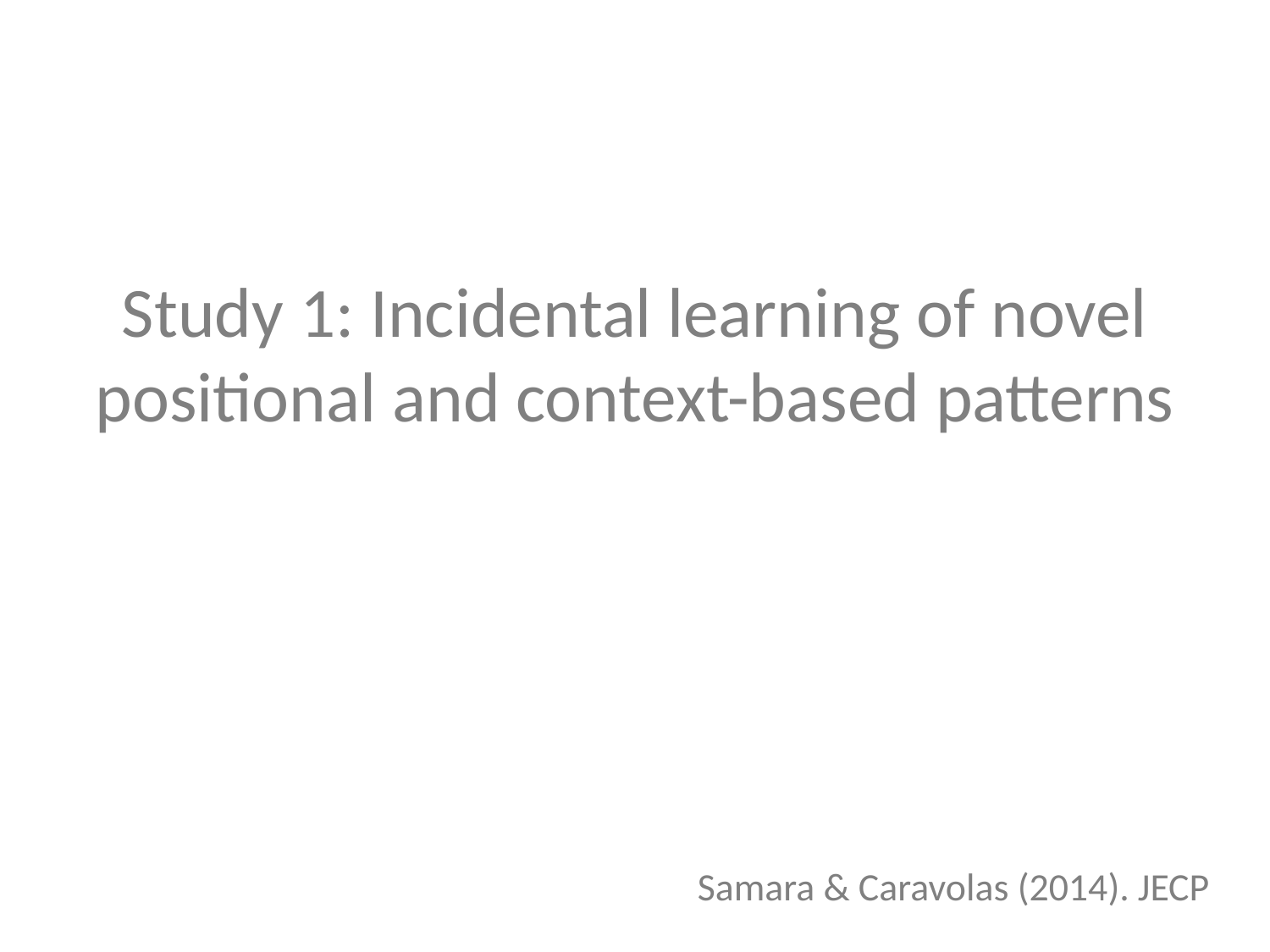

Study 1: Incidental learning of novel positional and context-based patterns
Samara & Caravolas (2014). JECP